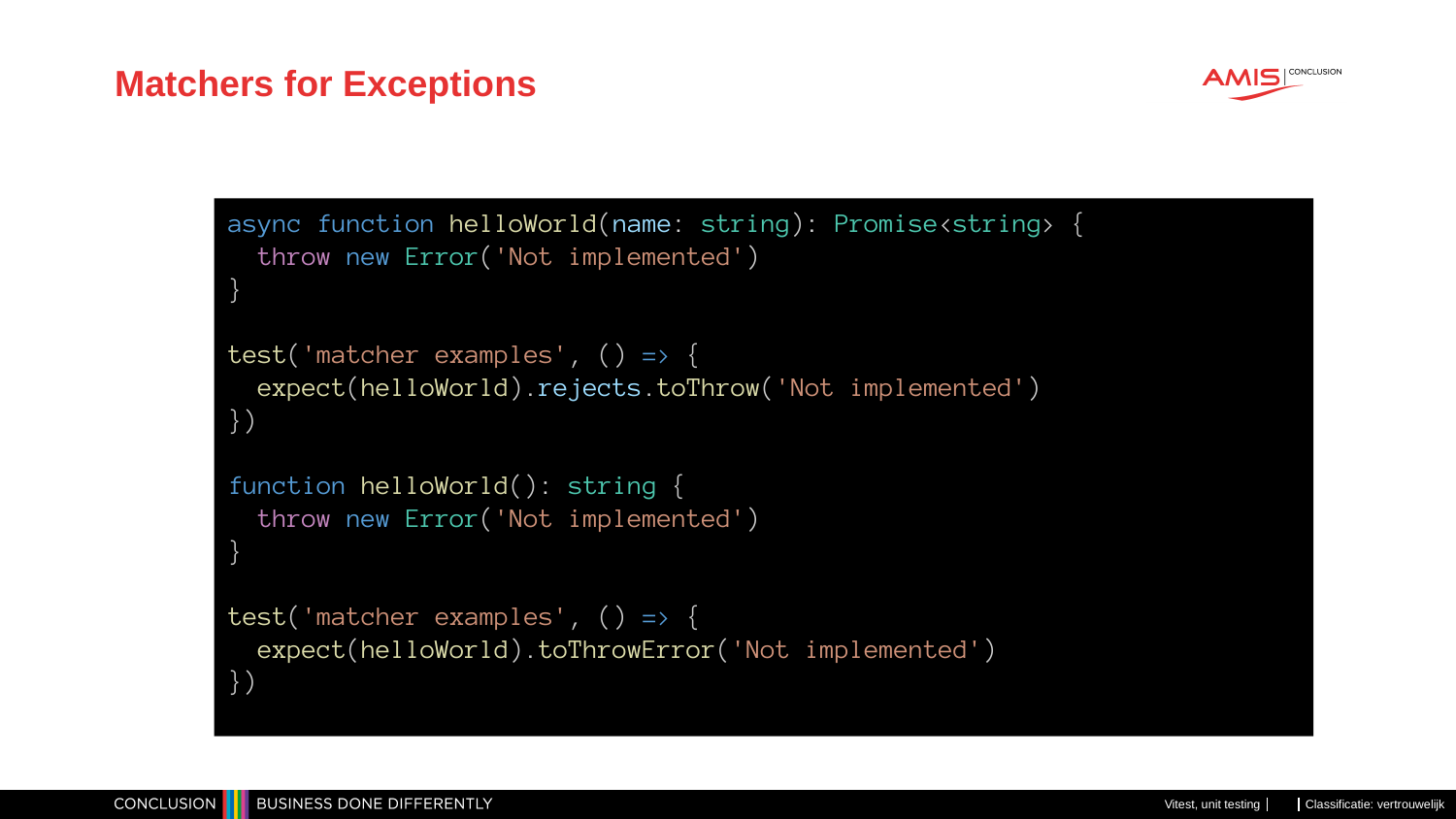

# Matchers for Exceptions
async function helloWorld(name: string): Promise<string> {
  throw new Error('Not implemented')
}
test('matcher examples', () => {
  expect(helloWorld).rejects.toThrow('Not implemented')
})

function helloWorld(): string {
  throw new Error('Not implemented')
}
test('matcher examples', () => {
  expect(helloWorld).toThrowError('Not implemented')
})

Vitest, unit testing